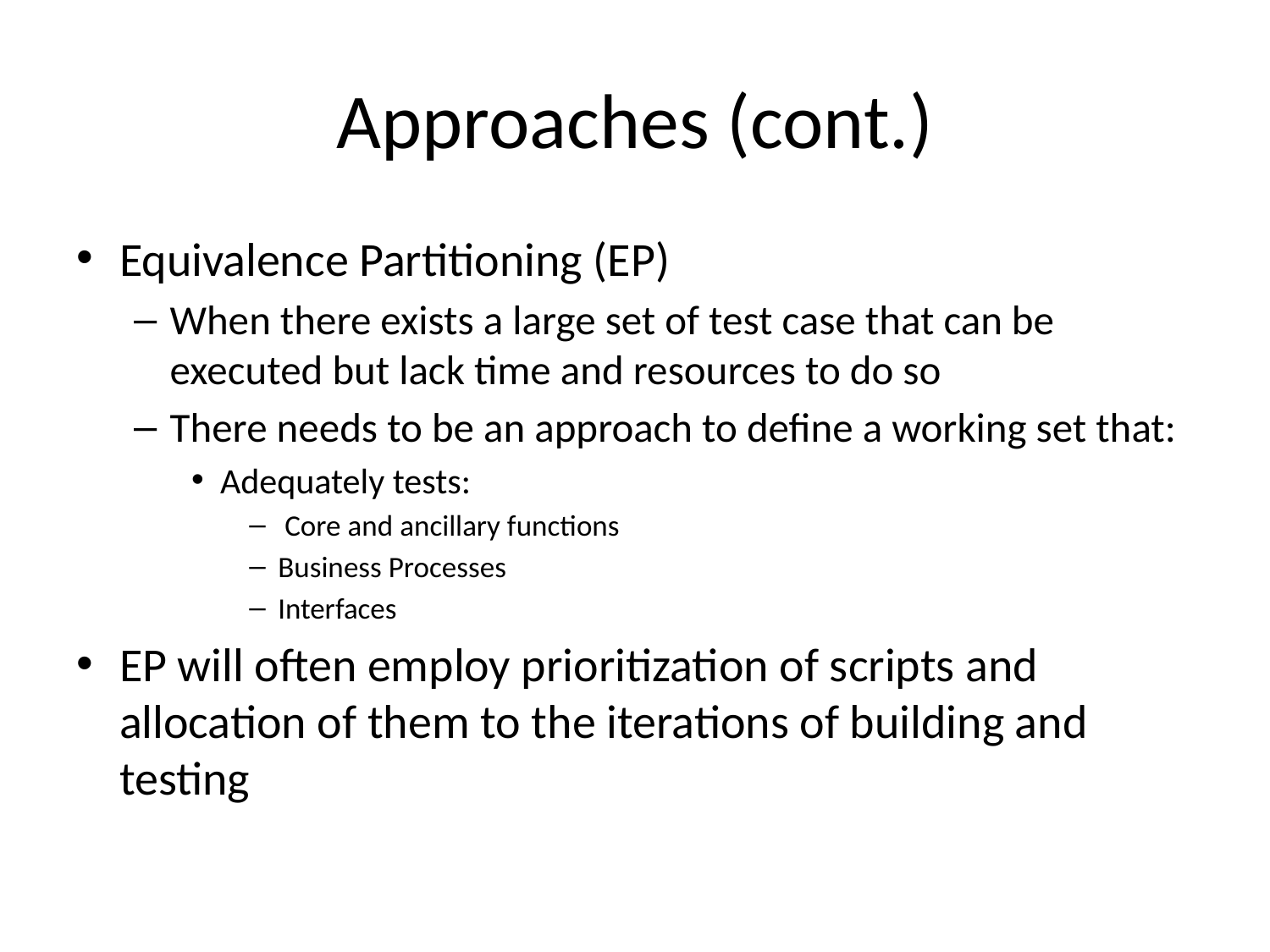

# Approaches (cont.)
Equivalence Partitioning (EP)
When there exists a large set of test case that can be executed but lack time and resources to do so
There needs to be an approach to define a working set that:
Adequately tests:
 Core and ancillary functions
Business Processes
Interfaces
EP will often employ prioritization of scripts and allocation of them to the iterations of building and testing